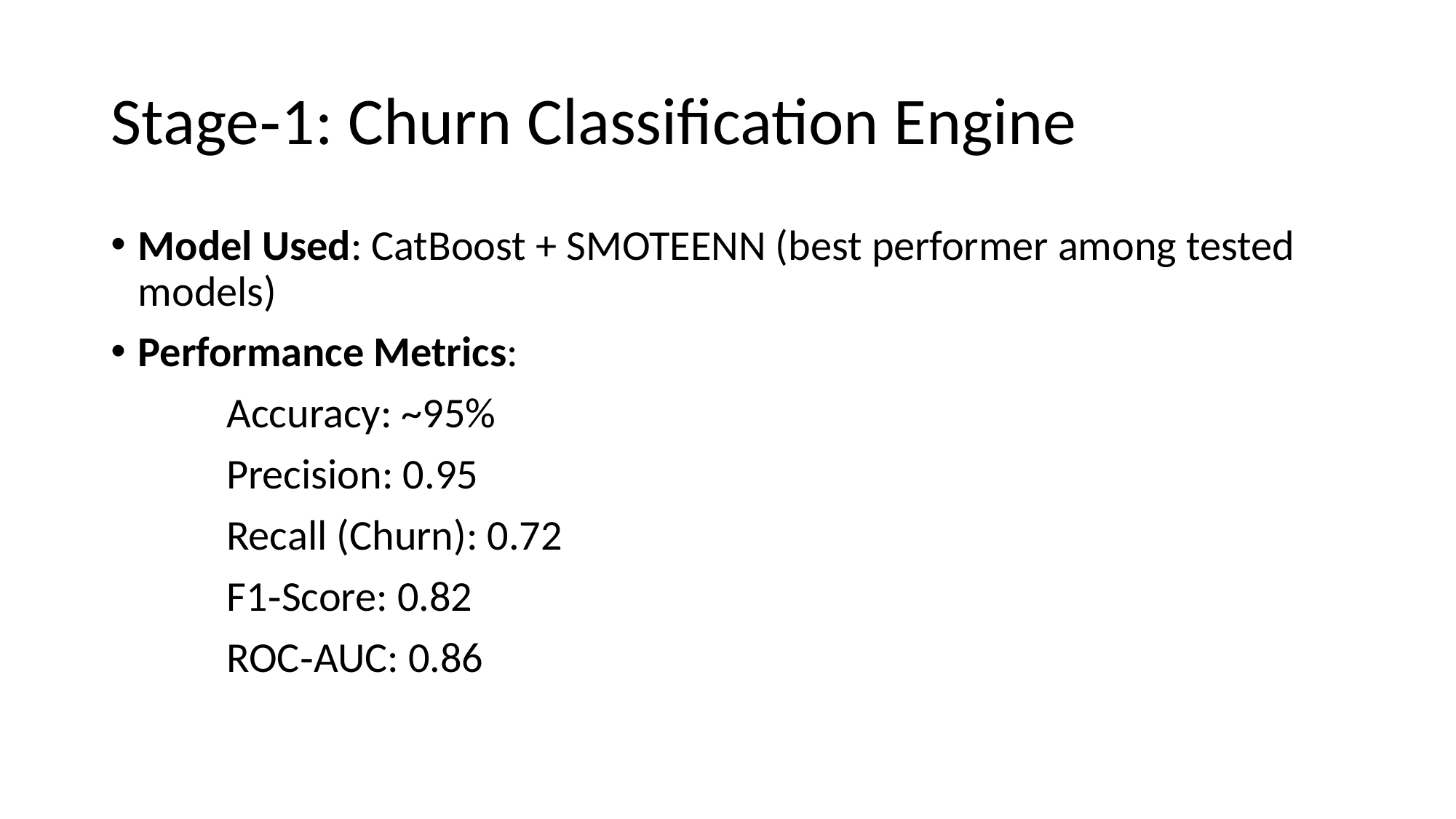

# Stage‑1: Churn Classification Engine
Model Used: CatBoost + SMOTEENN (best performer among tested models)
Performance Metrics:
            Accuracy: ~95%
            Precision: 0.95
            Recall (Churn): 0.72
            F1‑Score: 0.82
            ROC‑AUC: 0.86